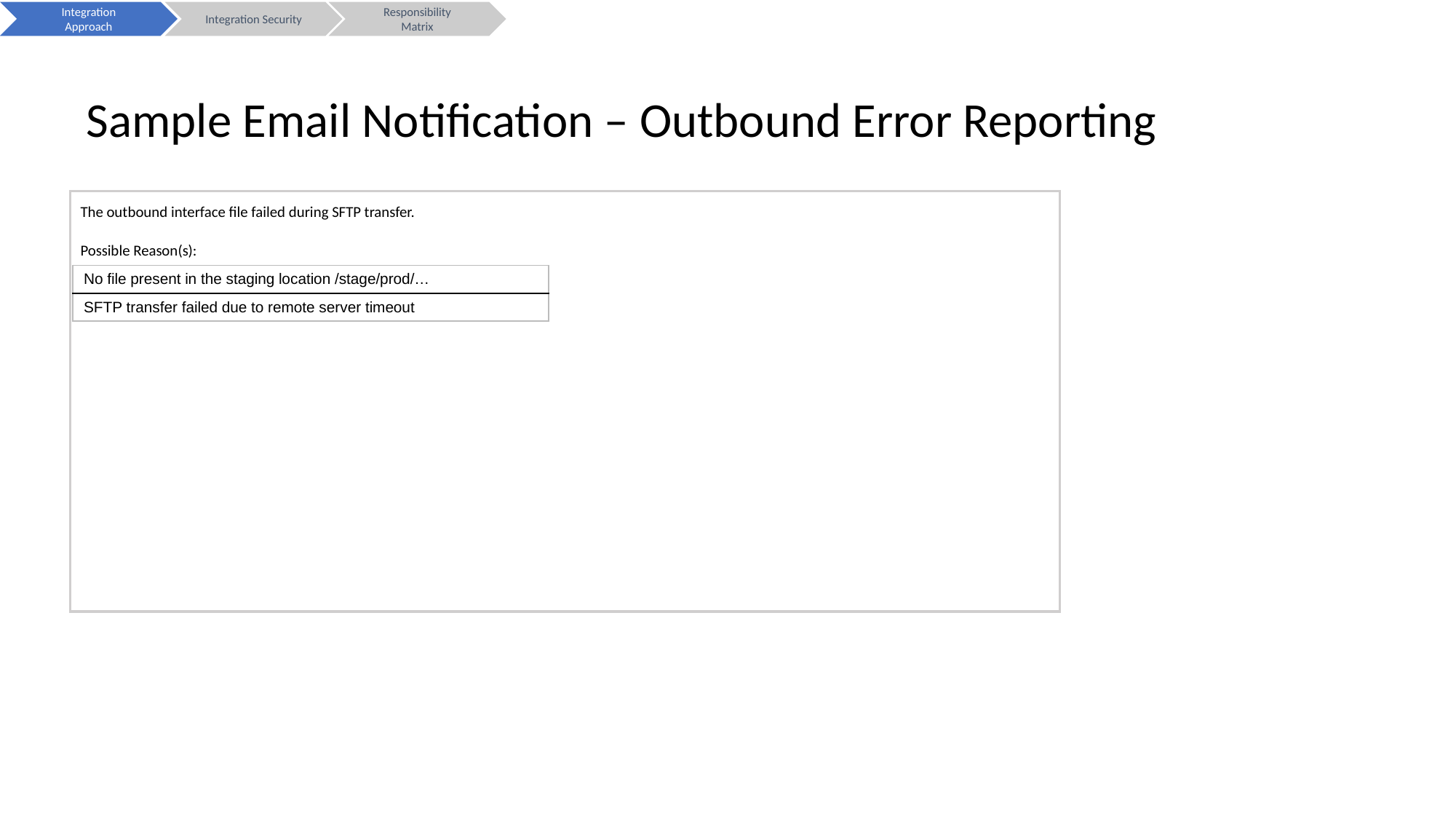

Integration Approach
Integration Security
Responsibility Matrix
# Sample Email Notification – Outbound Error Reporting
The outbound interface file failed during SFTP transfer.

Possible Reason(s):

| No file present in the staging location /stage/prod/… |
| --- |
| SFTP transfer failed due to remote server timeout |